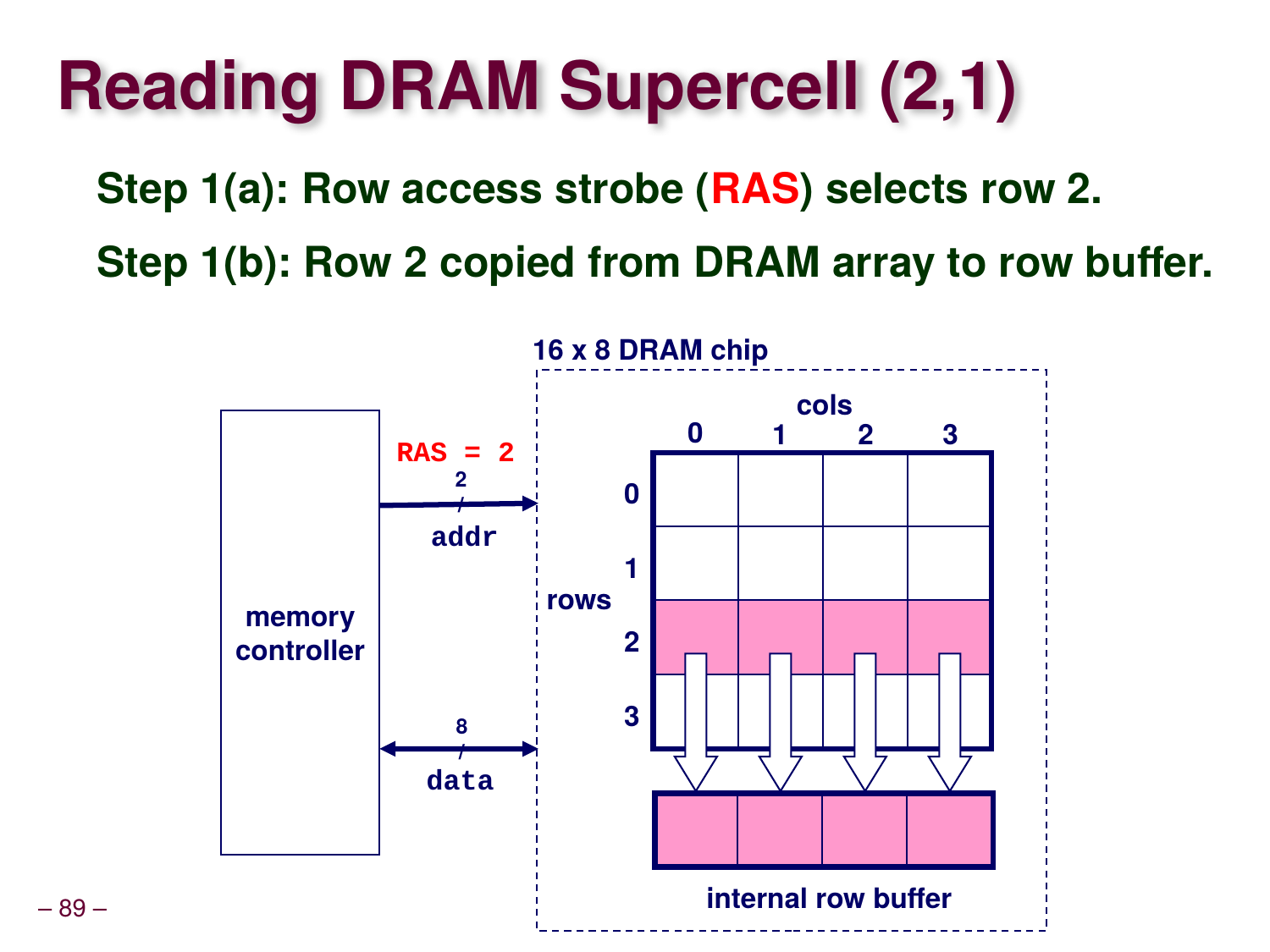

# Reading DRAM Supercell (2,1)
Step 1(a): Row access strobe (RAS) selects row 2.
Step 1(b): Row 2 copied from DRAM array to row buffer.
16 x 8 DRAM chip

cols
0
memory
controller
1
2
3
RAS = 2

2
/
0

addr

1
rows

2

3
8
/

data

internal row buffer